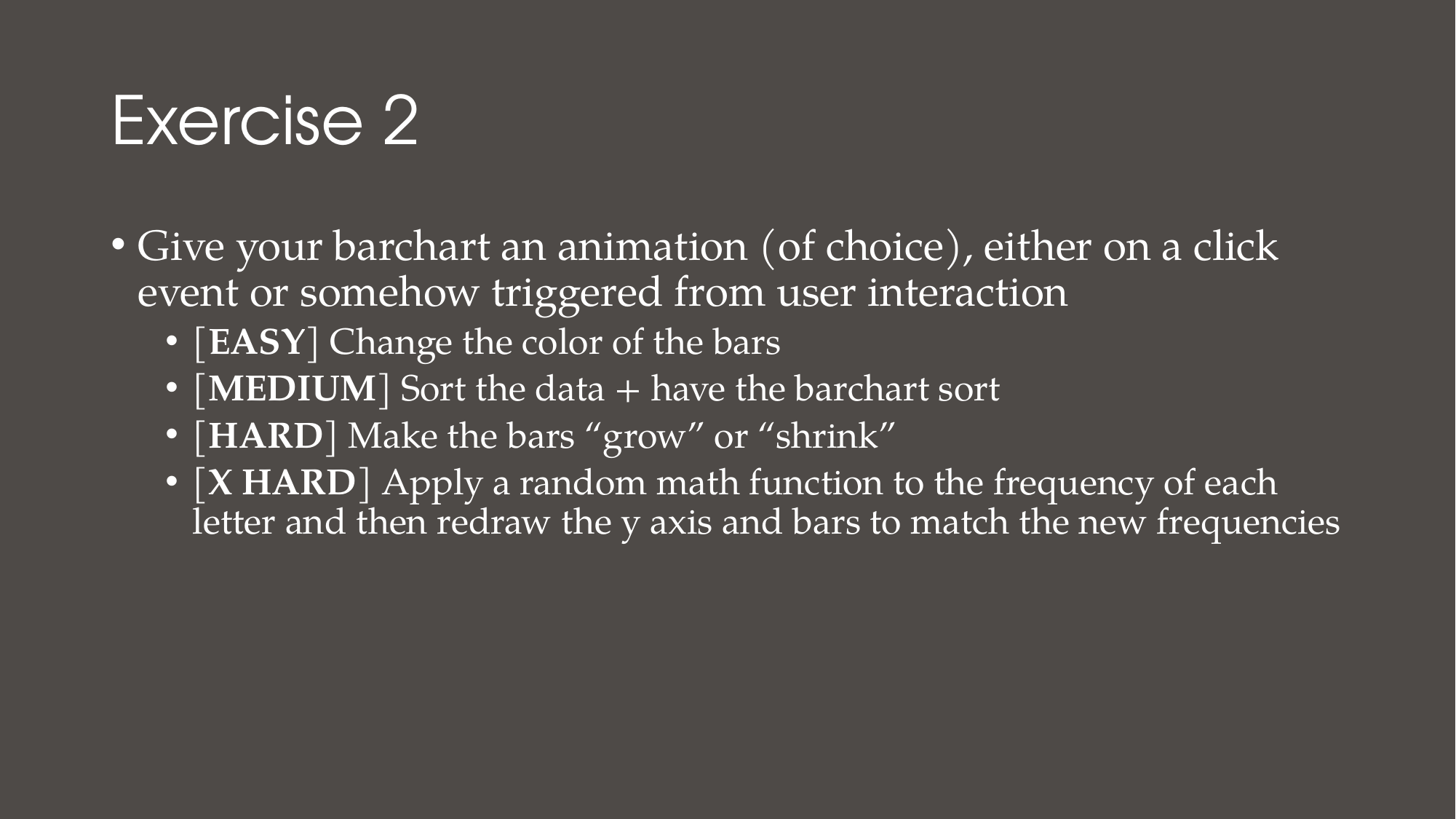

# Exercise 2
Give your barchart an animation (of choice), either on a click event or somehow triggered from user interaction
[EASY] Change the color of the bars
[MEDIUM] Sort the data + have the barchart sort
[HARD] Make the bars “grow” or “shrink”
[X HARD] Apply a random math function to the frequency of each letter and then redraw the y axis and bars to match the new frequencies